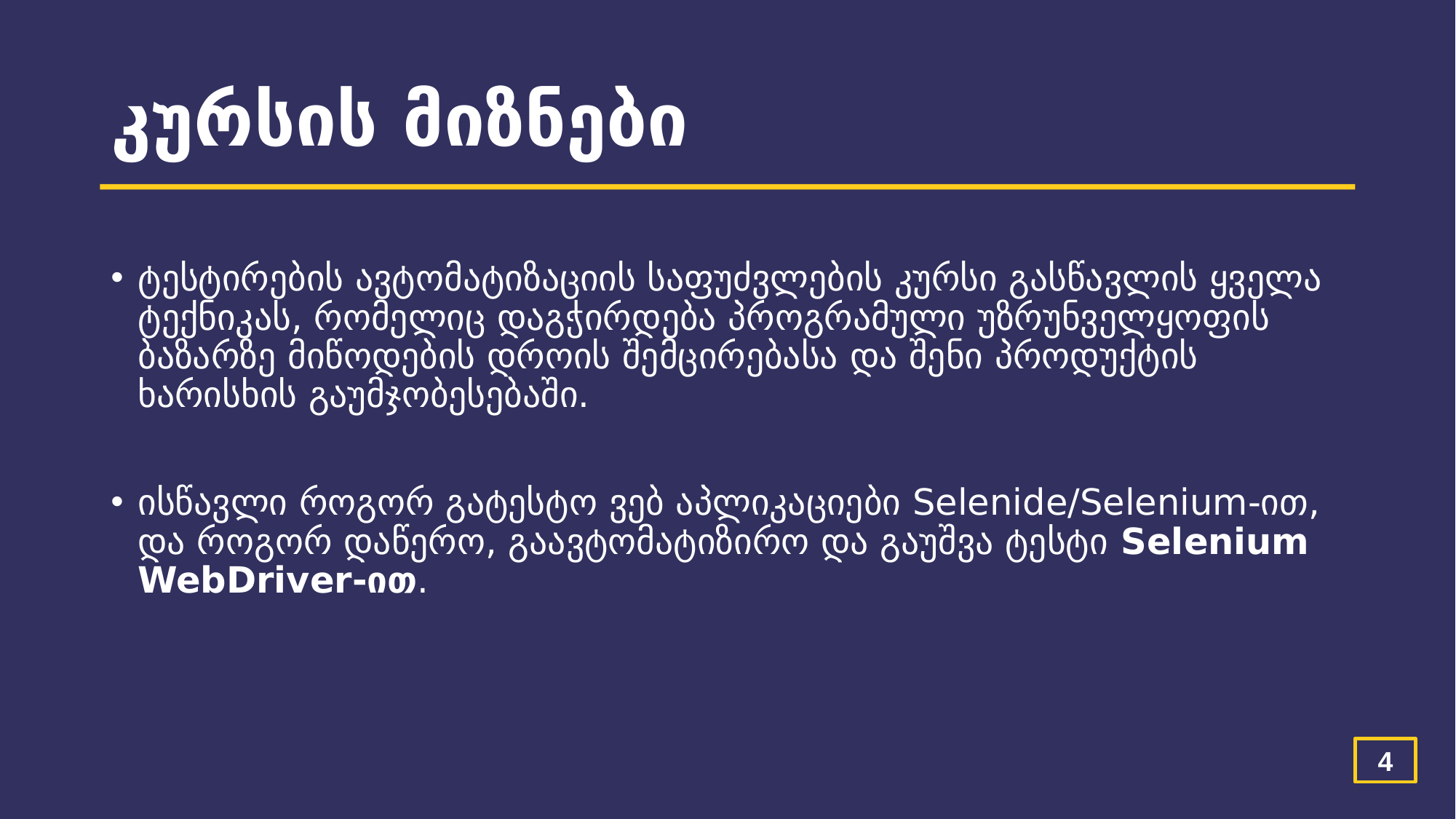

# კურსის მიზნები

ტესტირების ავტომატიზაციის საფუძვლების კურსი გასწავლის ყველა ტექნიკას, რომელიც დაგჭირდება პროგრამული უზრუნველყოფის ბაზარზე მიწოდების დროის შემცირებასა და შენი პროდუქტის ხარისხის გაუმჯობესებაში.

ისწავლი როგორ გატესტო ვებ აპლიკაციები Selenide/Selenium-ით, და როგორ დაწერო, გაავტომატიზირო და გაუშვა ტესტი Selenium WebDriver-ით.
4